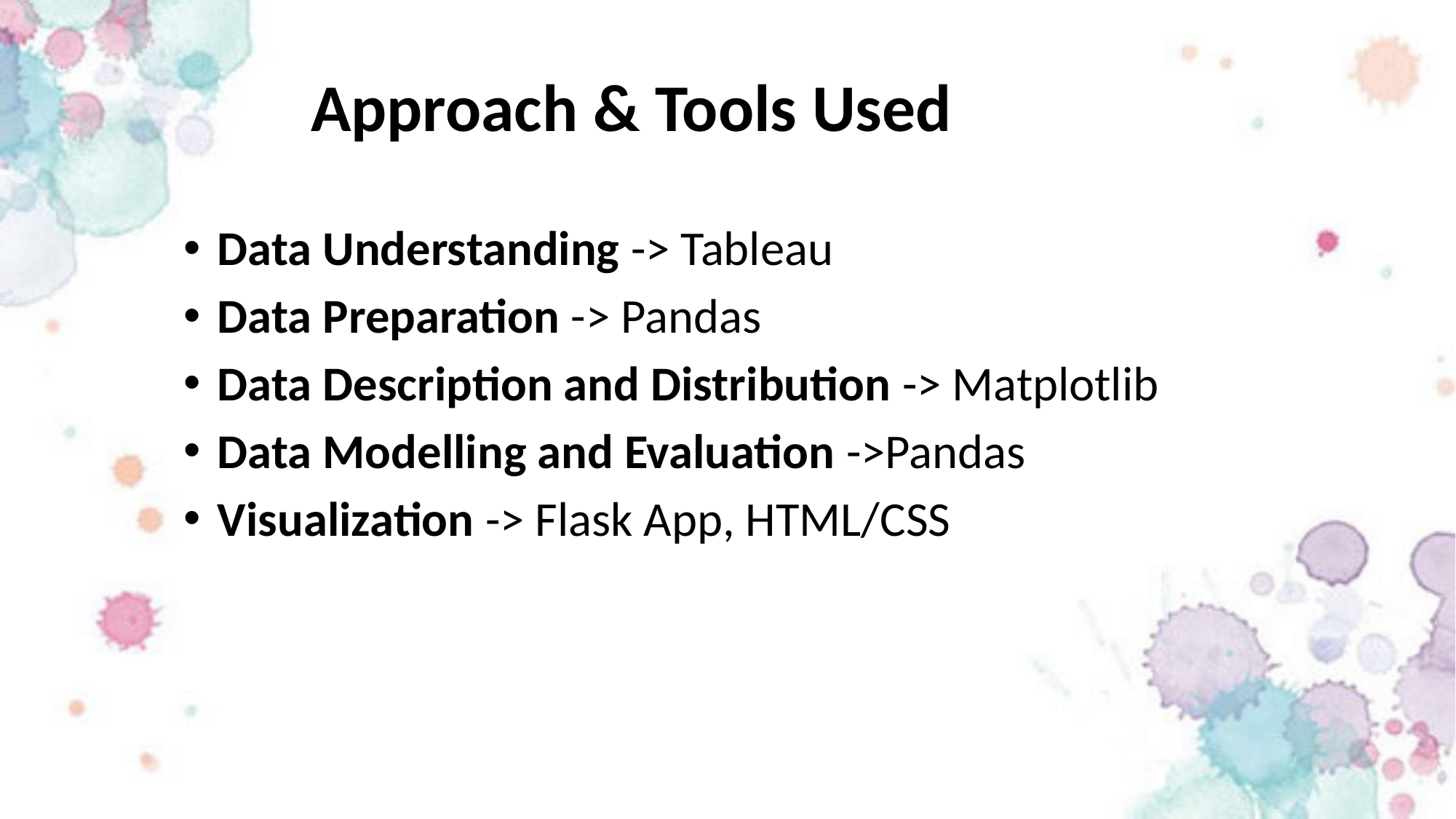

# Approach & Tools Used
Data Understanding -> Tableau
Data Preparation -> Pandas
Data Description and Distribution -> Matplotlib
Data Modelling and Evaluation ->Pandas
Visualization -> Flask App, HTML/CSS